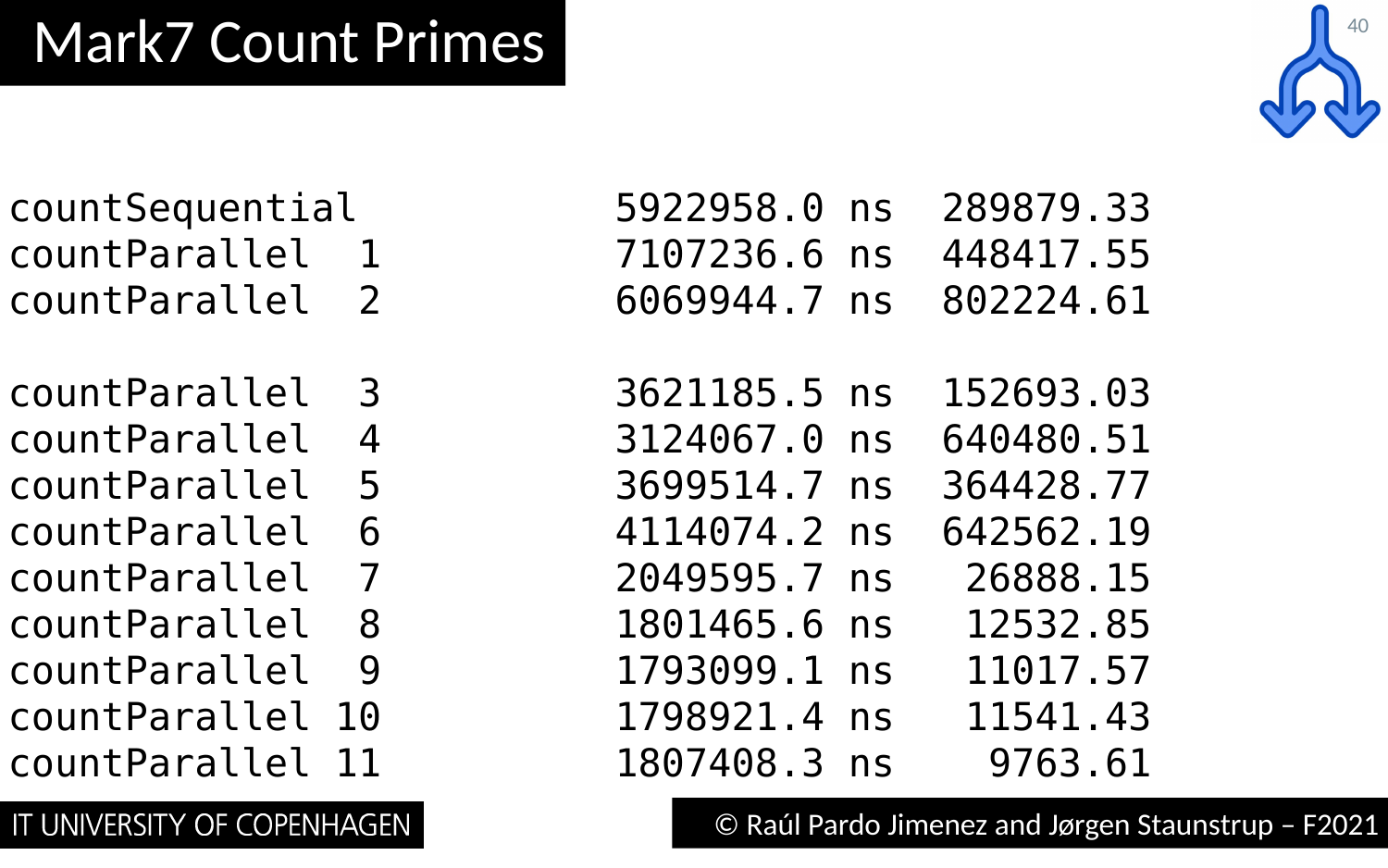

# Mark7 Count Primes
40
countSequential           5922958.0 ns  289879.33
countParallel  1          7107236.6 ns  448417.55
countParallel  2          6069944.7 ns  802224.61
countParallel  3          3621185.5 ns  152693.03
countParallel  4          3124067.0 ns  640480.51
countParallel  5          3699514.7 ns  364428.77
countParallel  6          4114074.2 ns  642562.19
countParallel  7          2049595.7 ns   26888.15
countParallel  8          1801465.6 ns   12532.85
countParallel  9          1793099.1 ns   11017.57
countParallel 10          1798921.4 ns   11541.43
countParallel 11          1807408.3 ns    9763.61